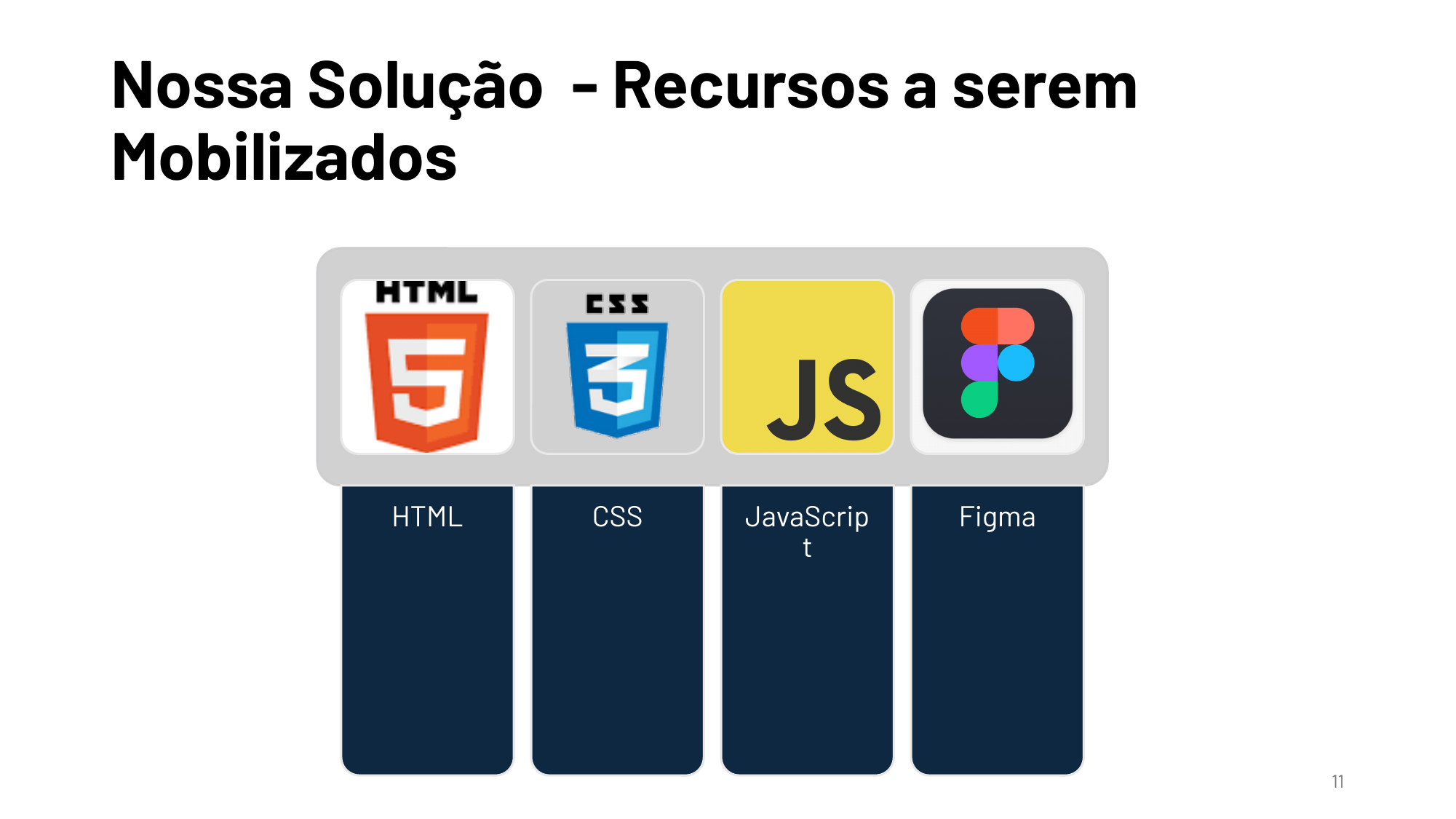

# Nossa Solução  - Recursos a serem Mobilizados
HTML
CSS
JavaScript
Figma
11